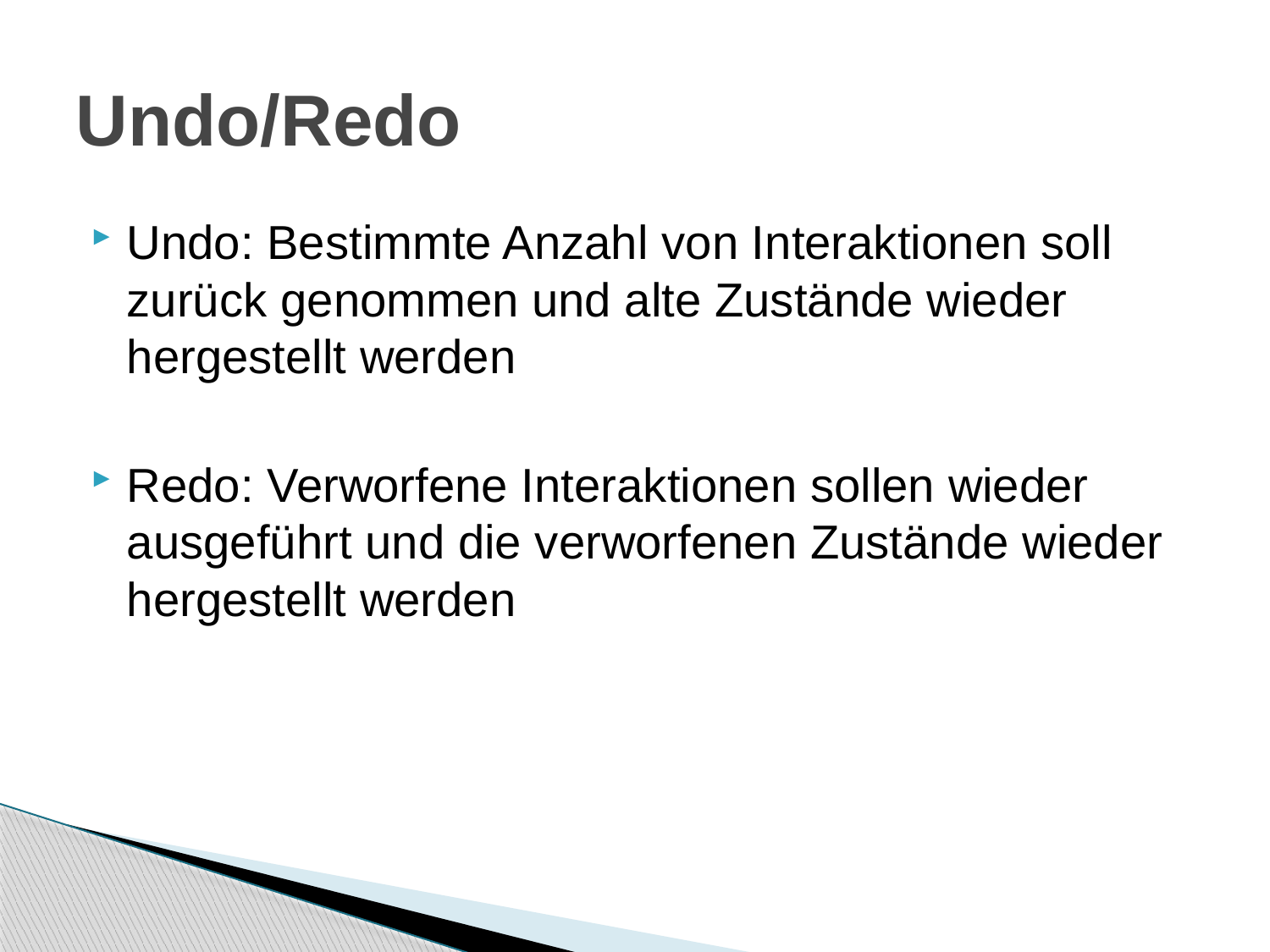

# Undo/Redo
Undo: Bestimmte Anzahl von Interaktionen soll zurück genommen und alte Zustände wieder hergestellt werden

Redo: Verworfene Interaktionen sollen wieder ausgeführt und die verworfenen Zustände wieder hergestellt werden